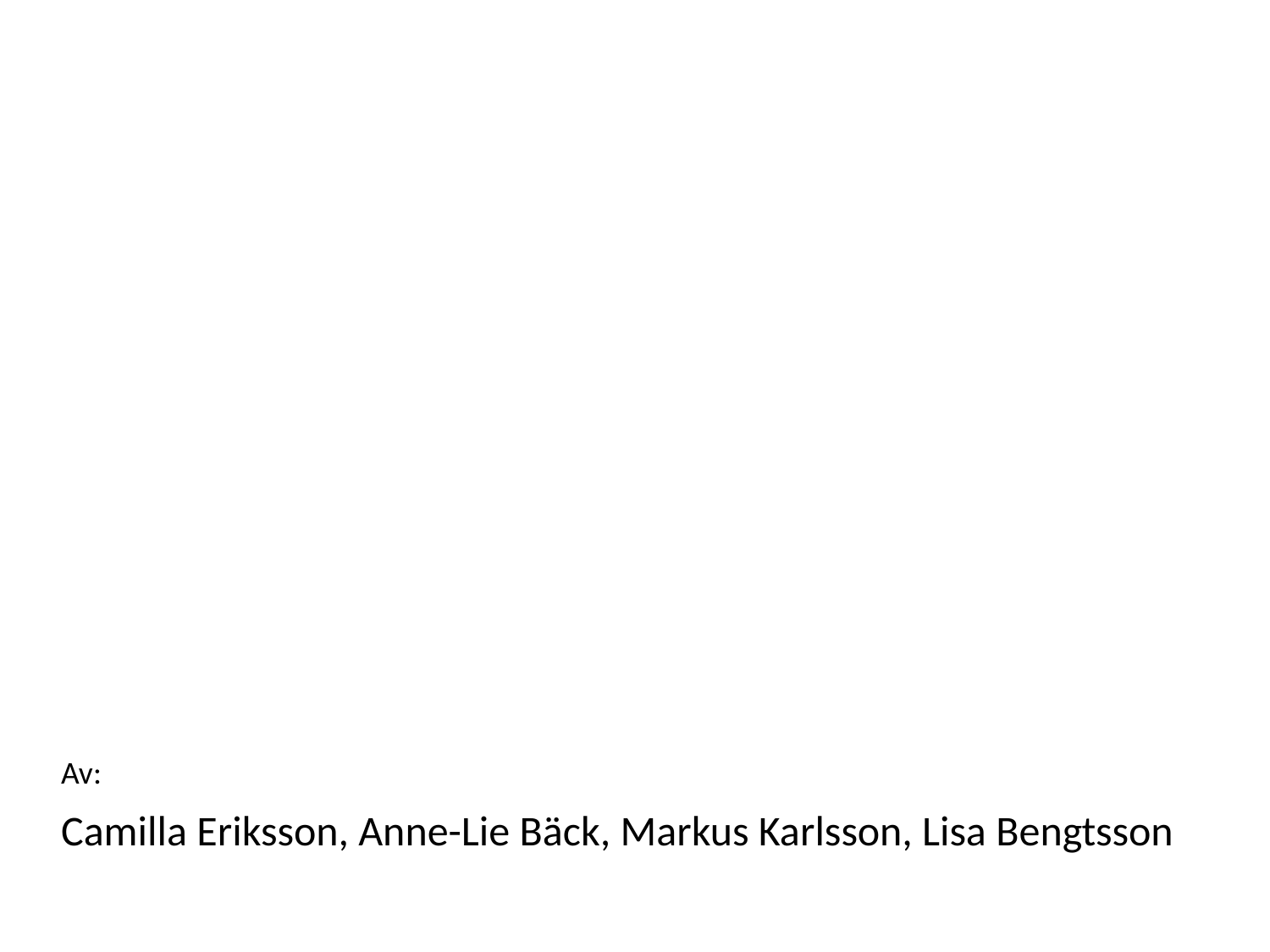

Av:
Camilla Eriksson, Anne-Lie Bäck, Markus Karlsson, Lisa Bengtsson